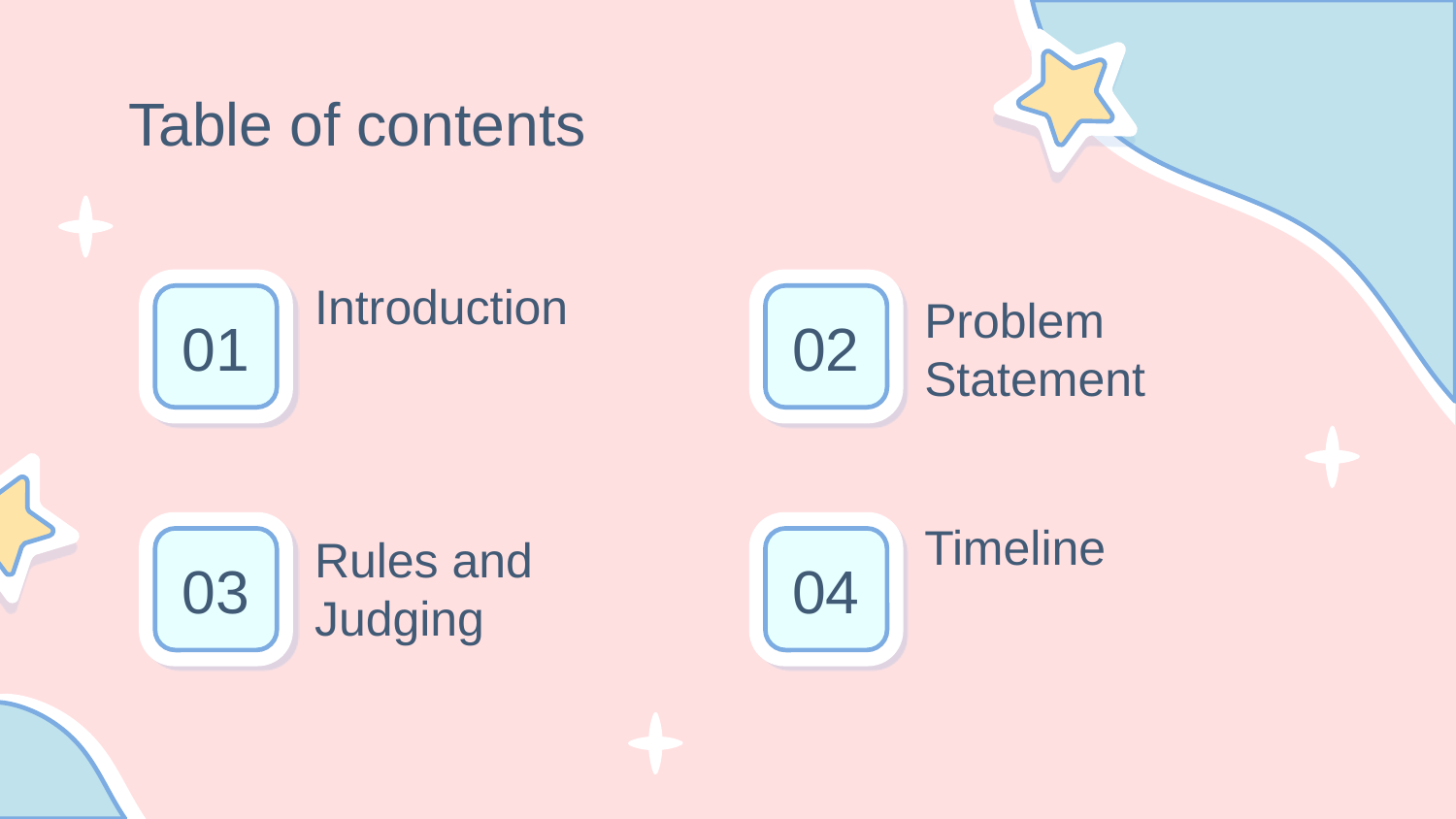

# Table of contents

Introduction
Problem Statement
01
02

Rules and Judging
Timeline
03
04